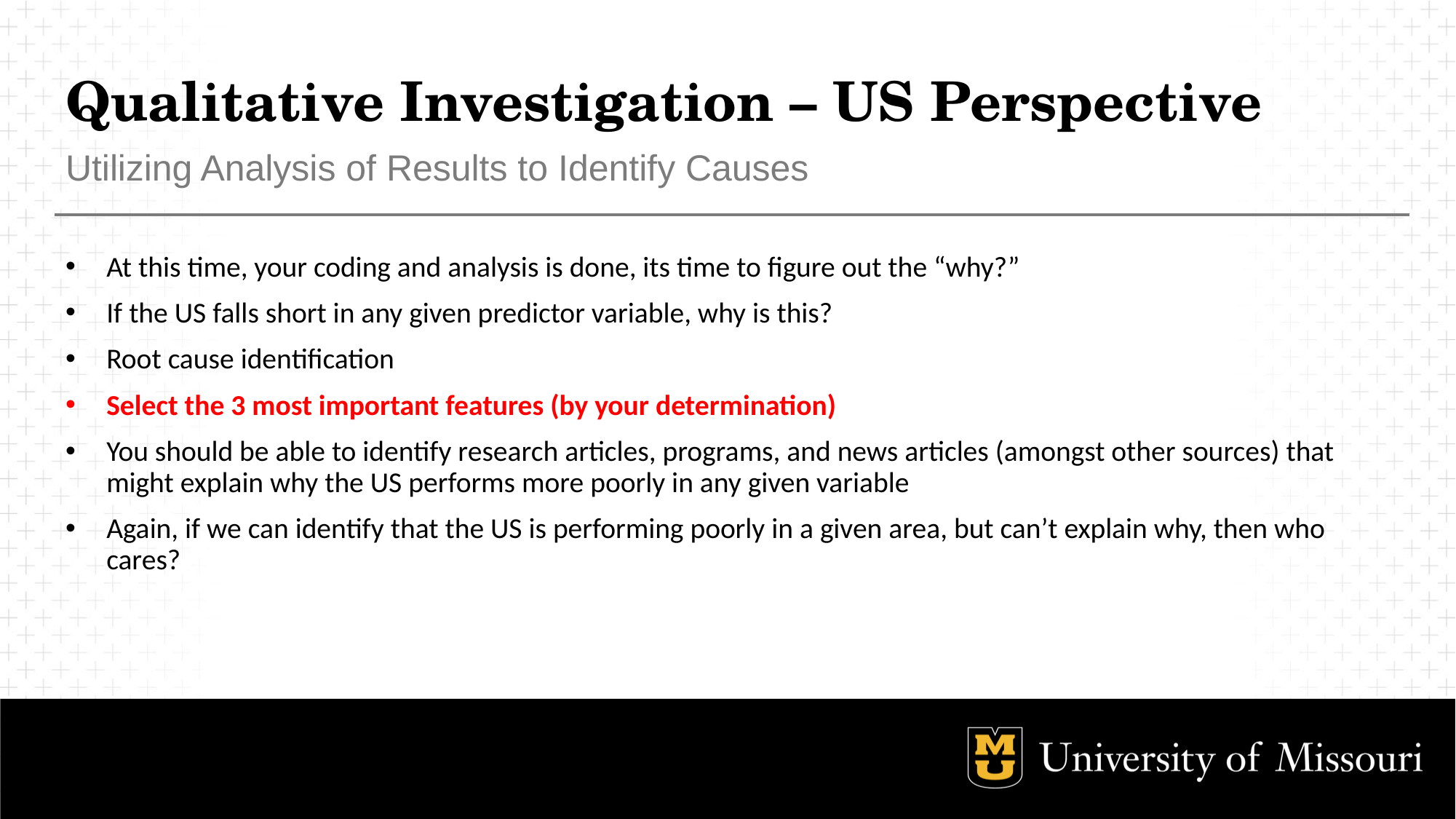

# Qualitative Investigation – US Perspective
Utilizing Analysis of Results to Identify Causes
At this time, your coding and analysis is done, its time to figure out the “why?”
If the US falls short in any given predictor variable, why is this?
Root cause identification
Select the 3 most important features (by your determination)
You should be able to identify research articles, programs, and news articles (amongst other sources) that might explain why the US performs more poorly in any given variable
Again, if we can identify that the US is performing poorly in a given area, but can’t explain why, then who cares?